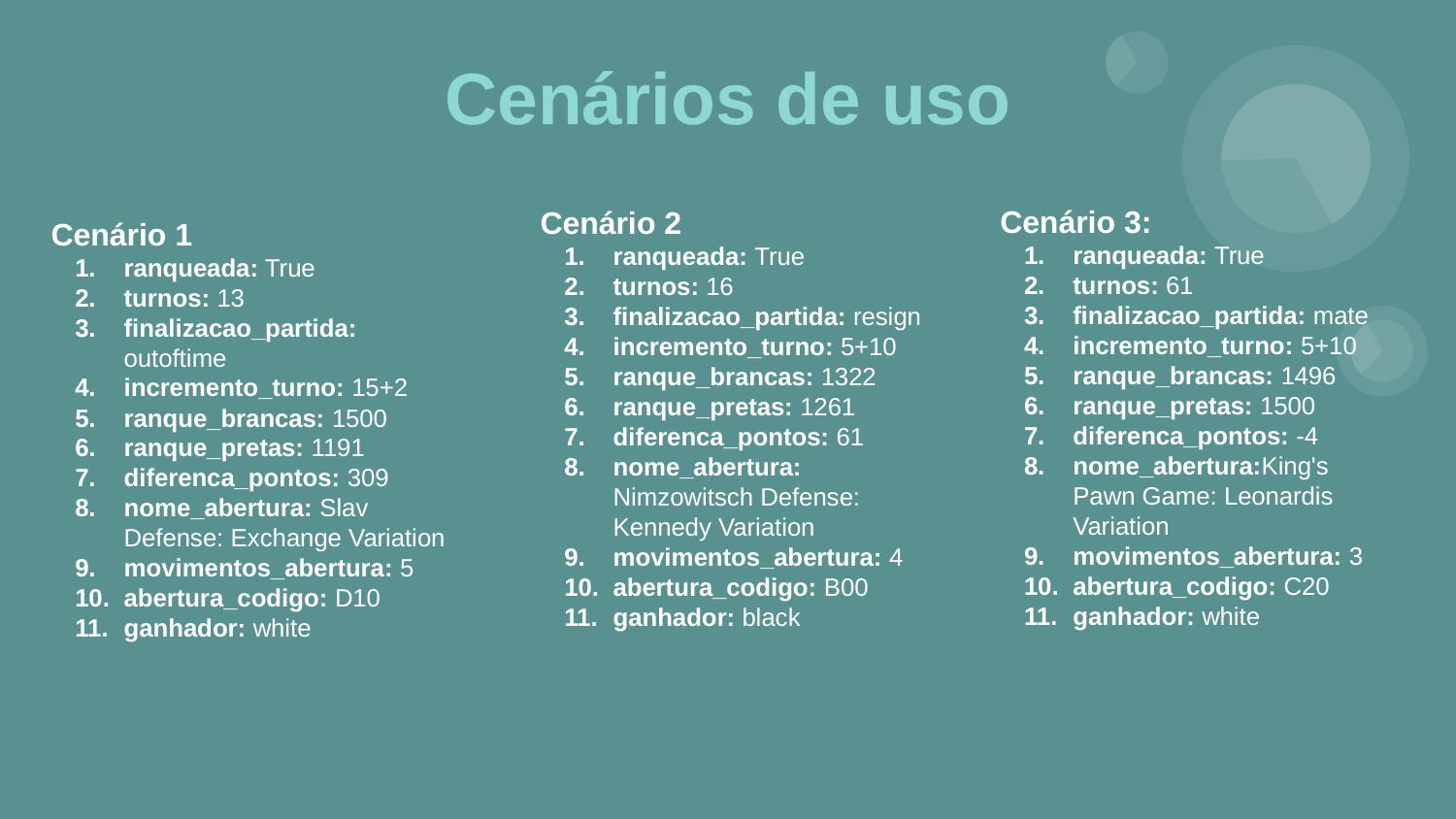

Cenários de uso
# Cenário 1
ranqueada: True
turnos: 13
finalizacao_partida: outoftime
incremento_turno: 15+2
ranque_brancas: 1500
ranque_pretas: 1191
diferenca_pontos: 309
nome_abertura: Slav Defense: Exchange Variation
movimentos_abertura: 5
abertura_codigo: D10
ganhador: white

Cenário 2
ranqueada: True
turnos: 16
finalizacao_partida: resign
incremento_turno: 5+10
ranque_brancas: 1322
ranque_pretas: 1261
diferenca_pontos: 61
nome_abertura: Nimzowitsch Defense: Kennedy Variation
movimentos_abertura: 4
abertura_codigo: B00
ganhador: black

Cenário 3:
ranqueada: True
turnos: 61
finalizacao_partida: mate
incremento_turno: 5+10
ranque_brancas: 1496
ranque_pretas: 1500
diferenca_pontos: -4
nome_abertura:King's Pawn Game: Leonardis Variation
movimentos_abertura: 3
abertura_codigo: C20
ganhador: white